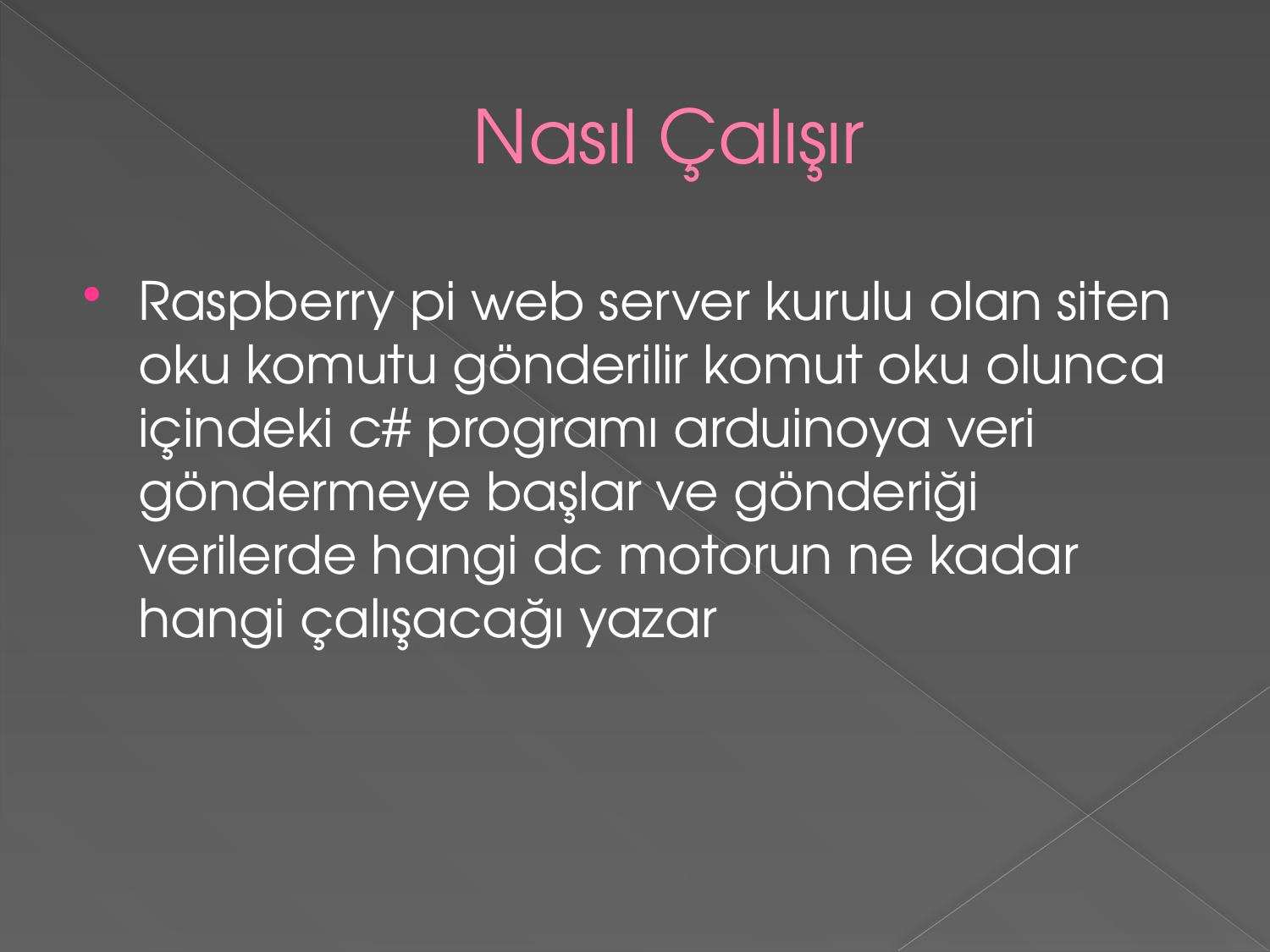

# Nasıl Çalışır
Raspberry pi web server kurulu olan siten oku komutu gönderilir komut oku olunca içindeki c# programı arduinoya veri göndermeye başlar ve gönderiği verilerde hangi dc motorun ne kadar hangi çalışacağı yazar